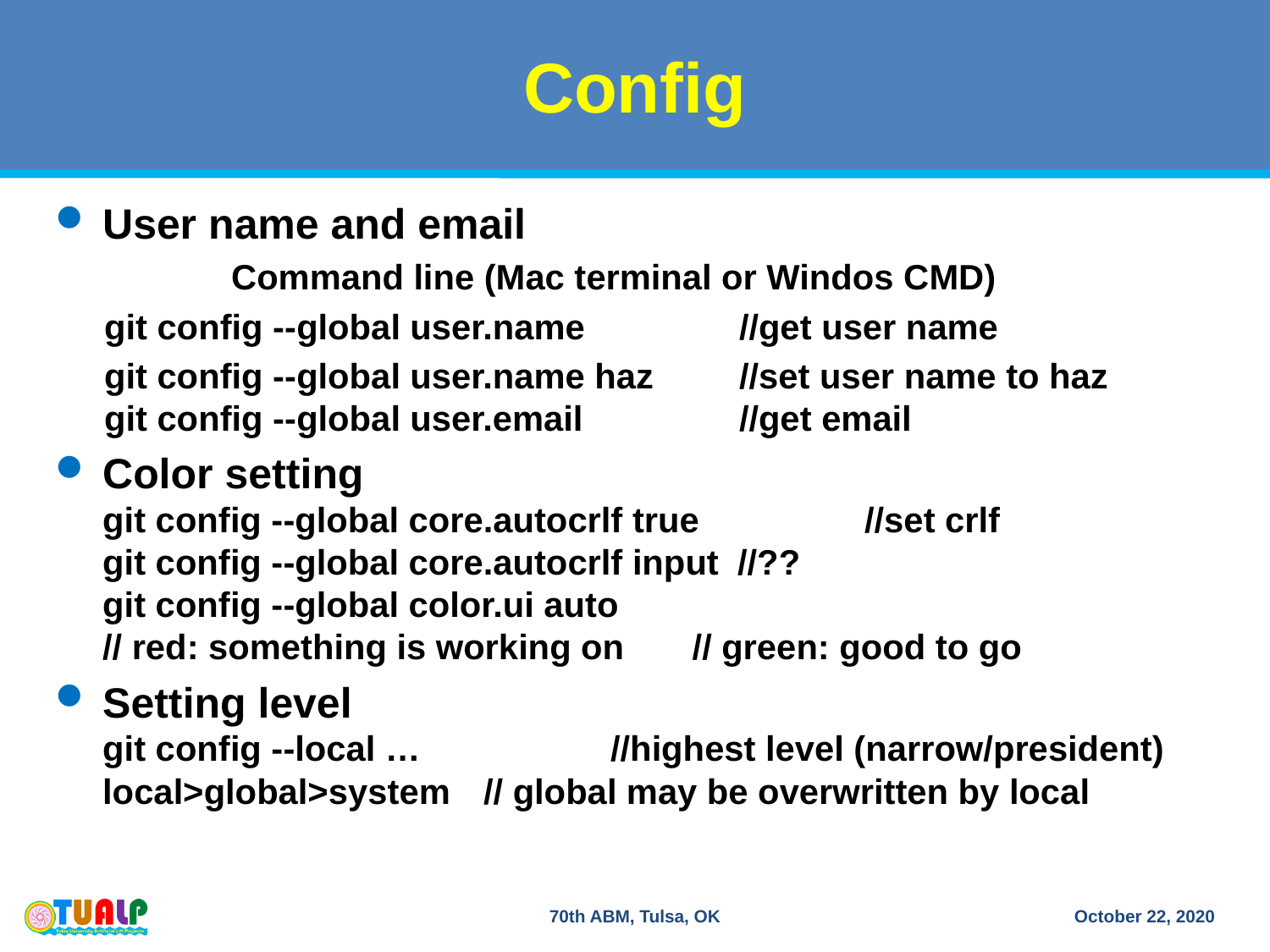

# Config
User name and email
	Command line (Mac terminal or Windos CMD)
git config --global user.name		//get user name
git config --global user.name haz	//set user name to haz
git config --global user.email		//get email
Color setting
git config --global core.autocrlf true		//set crlf
git config --global core.autocrlf input	//??
git config --global color.ui auto
// red: something is working on       // green: good to go
Setting level
git config --local …		//highest level (narrow/president)
local>global>system	// global may be overwritten by local
70th ABM, Tulsa, OK
October 22, 2020